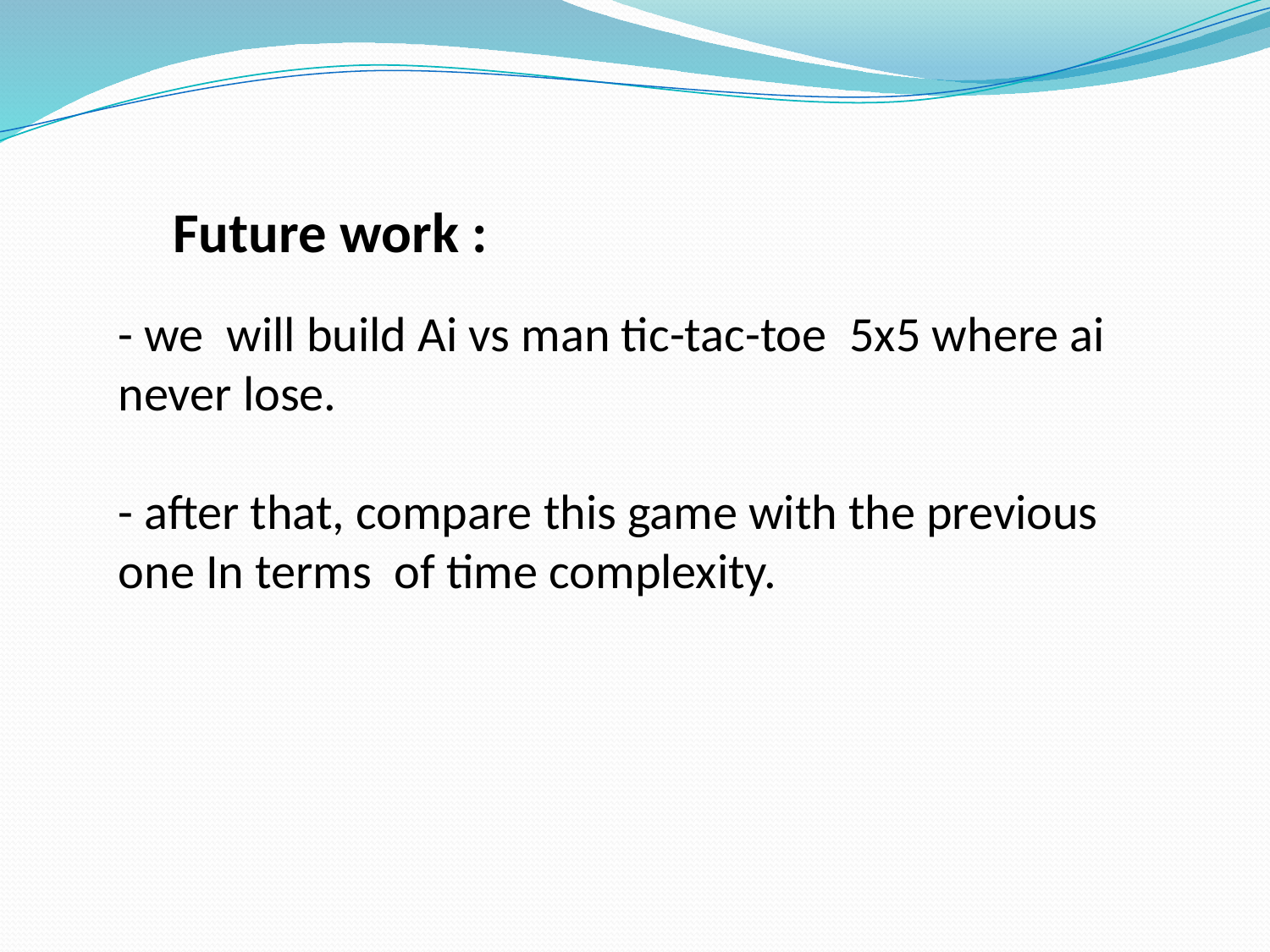

Future work :
- we  will build Ai vs man tic-tac-toe  5x5 where ai never lose.

- after that, compare this game with the previous one In terms  of time complexity.